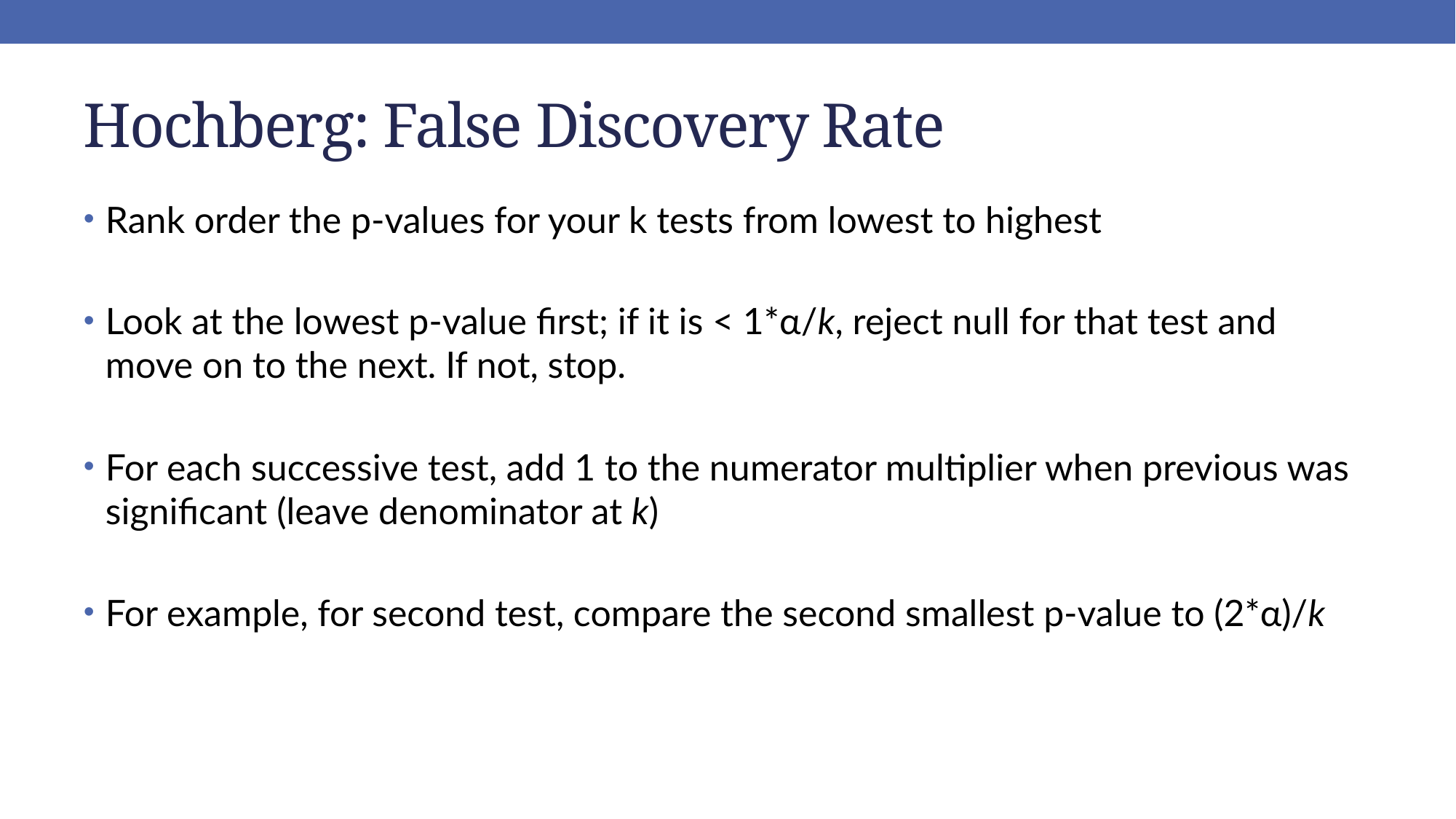

# Hochberg: False Discovery Rate
Rank order the p-values for your k tests from lowest to highest

Look at the lowest p-value first; if it is < 1*α/k, reject null for that test and move on to the next. If not, stop.

For each successive test, add 1 to the numerator multiplier when previous was significant (leave denominator at k)

For example, for second test, compare the second smallest p-value to (2*α)/k